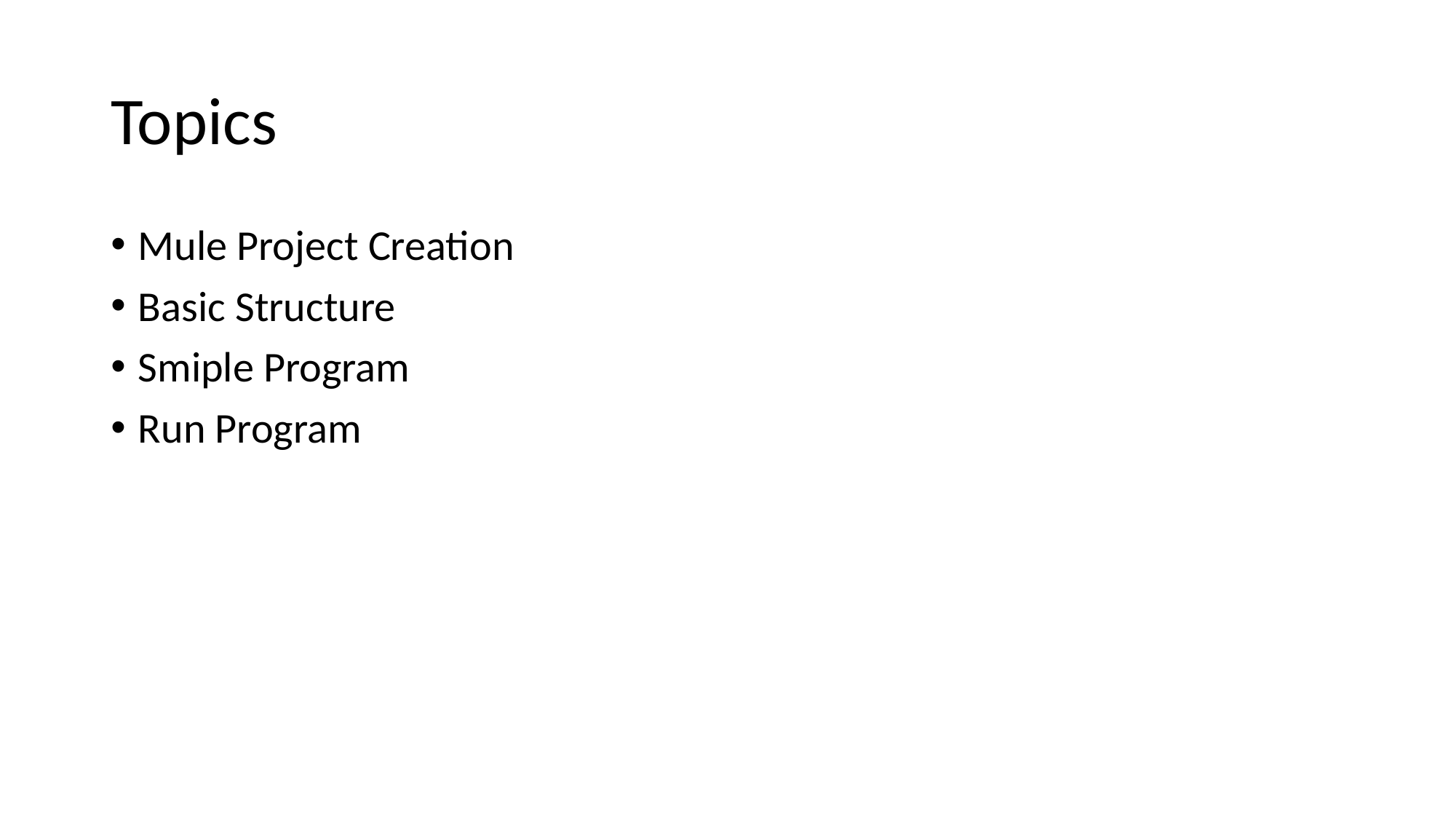

# Topics
Mule Project Creation
Basic Structure
Smiple Program
Run Program